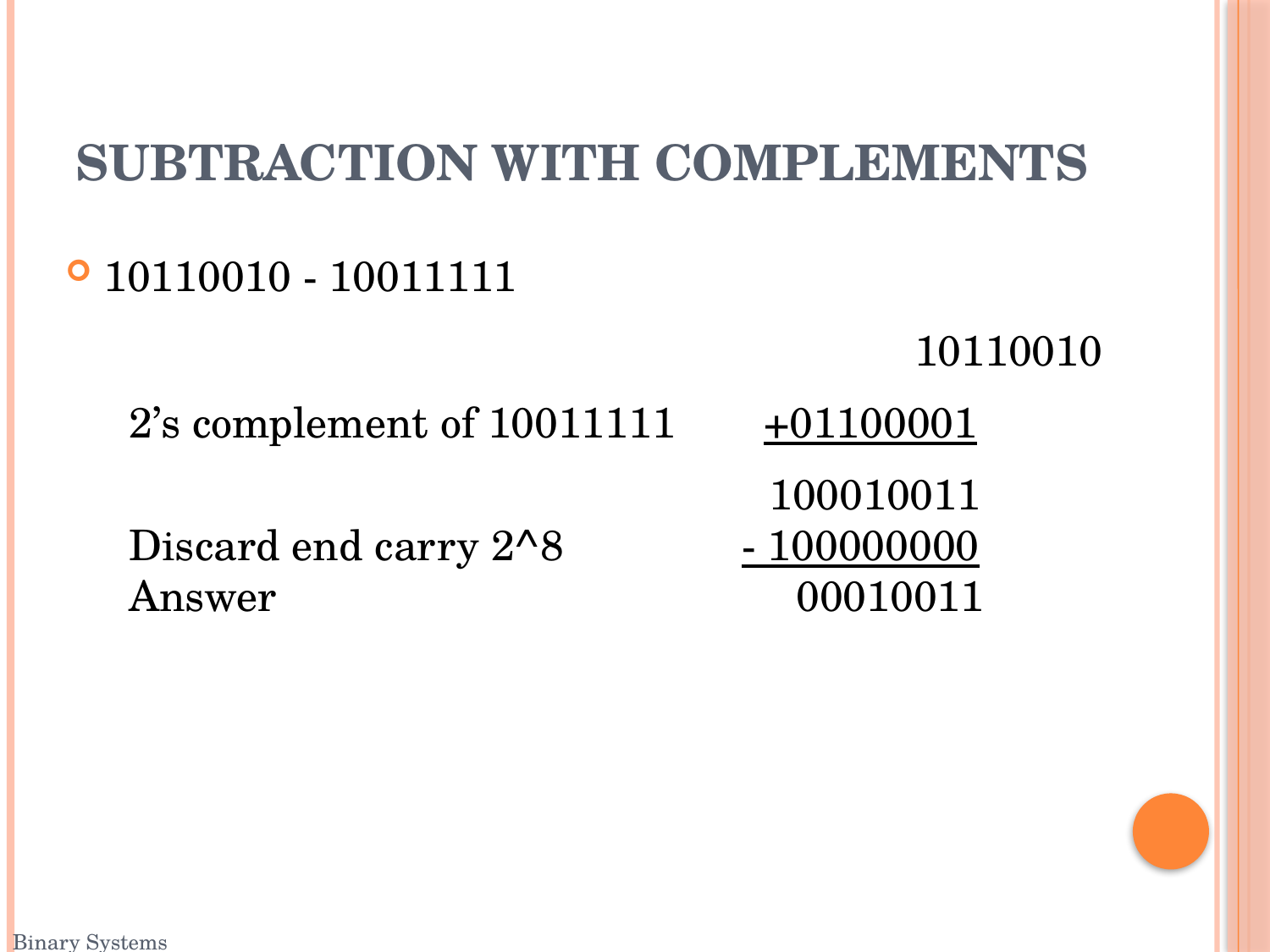

Subtraction with Complements
10110010 - 10011111
                                                      	  10110010
2’s complement of 10011111     	+01100001
                                                      100010011
Discard end carry 2^8               - 100000000
Answer                                            00010011
Binary Systems
39